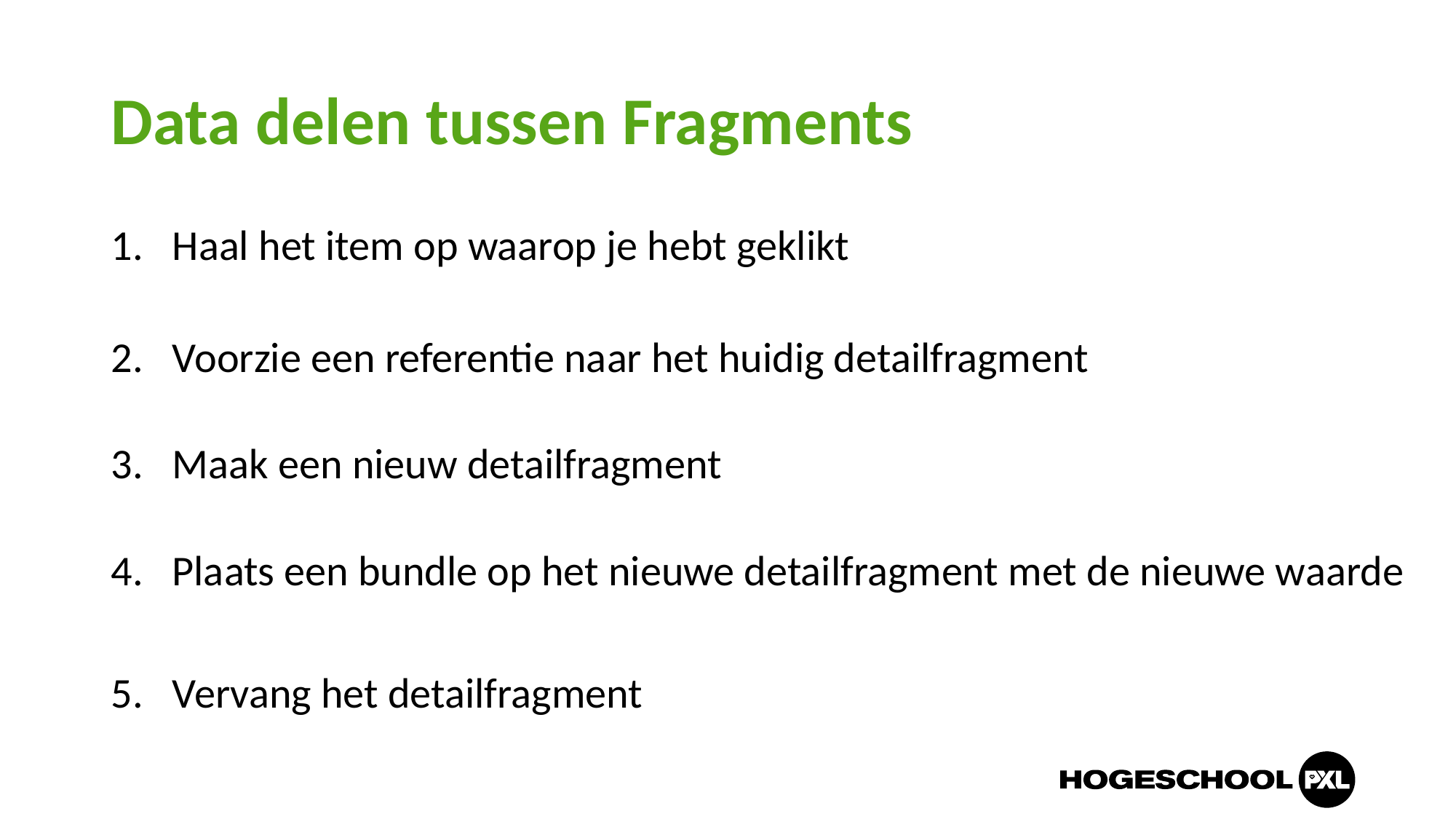

# Data delen tussen Fragments
Haal het item op waarop je hebt geklikt
Voorzie een referentie naar het huidig detailfragment
Maak een nieuw detailfragment
Plaats een bundle op het nieuwe detailfragment met de nieuwe waarde

Vervang het detailfragment